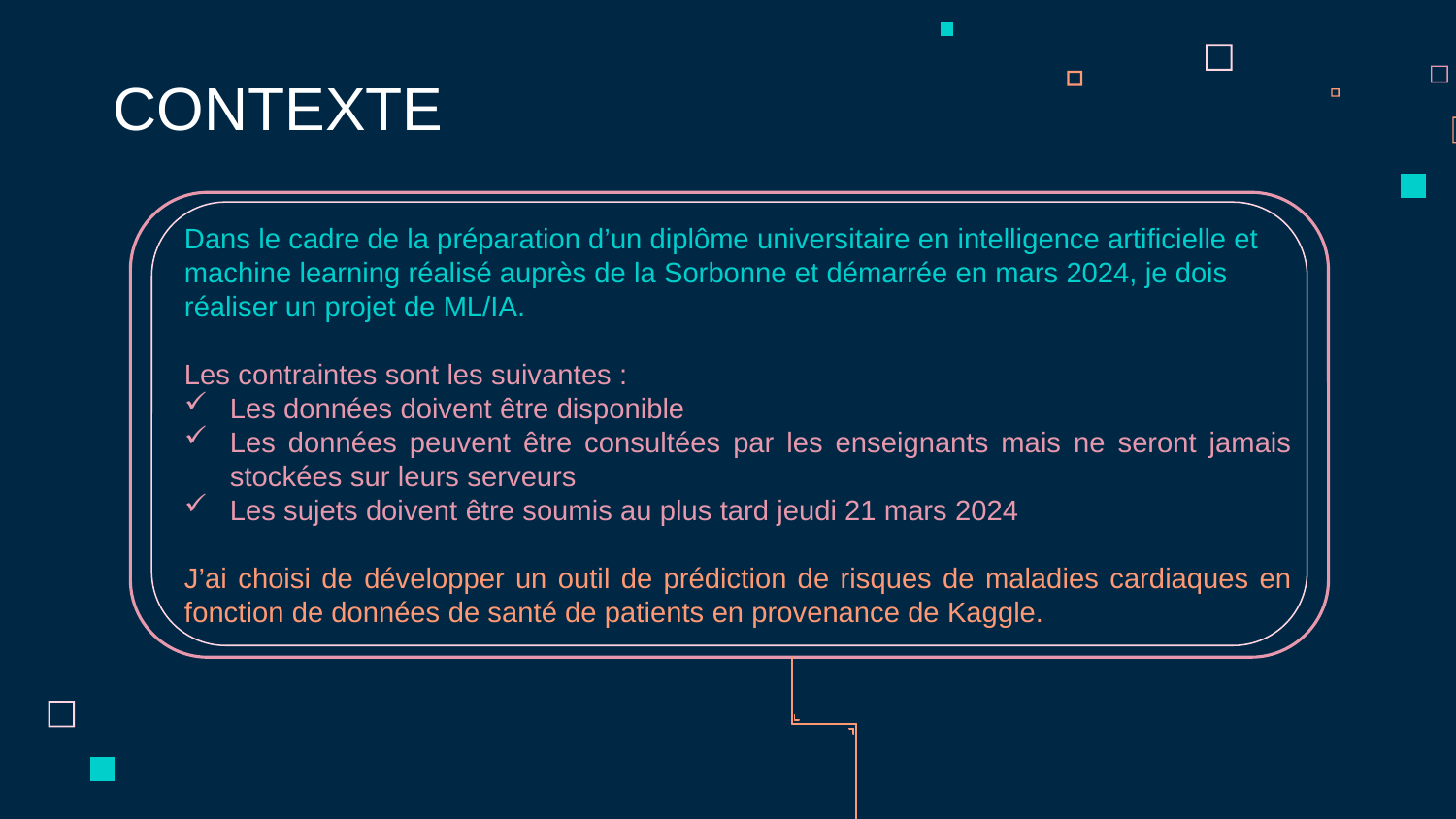

# CONTEXTE

Dans le cadre de la préparation d’un diplôme universitaire en intelligence artificielle et machine learning réalisé auprès de la Sorbonne et démarrée en mars 2024, je dois réaliser un projet de ML/IA.

Les contraintes sont les suivantes :
Les données doivent être disponible
Les données peuvent être consultées par les enseignants mais ne seront jamais stockées sur leurs serveurs
Les sujets doivent être soumis au plus tard jeudi 21 mars 2024

J’ai choisi de développer un outil de prédiction de risques de maladies cardiaques en fonction de données de santé de patients en provenance de Kaggle.